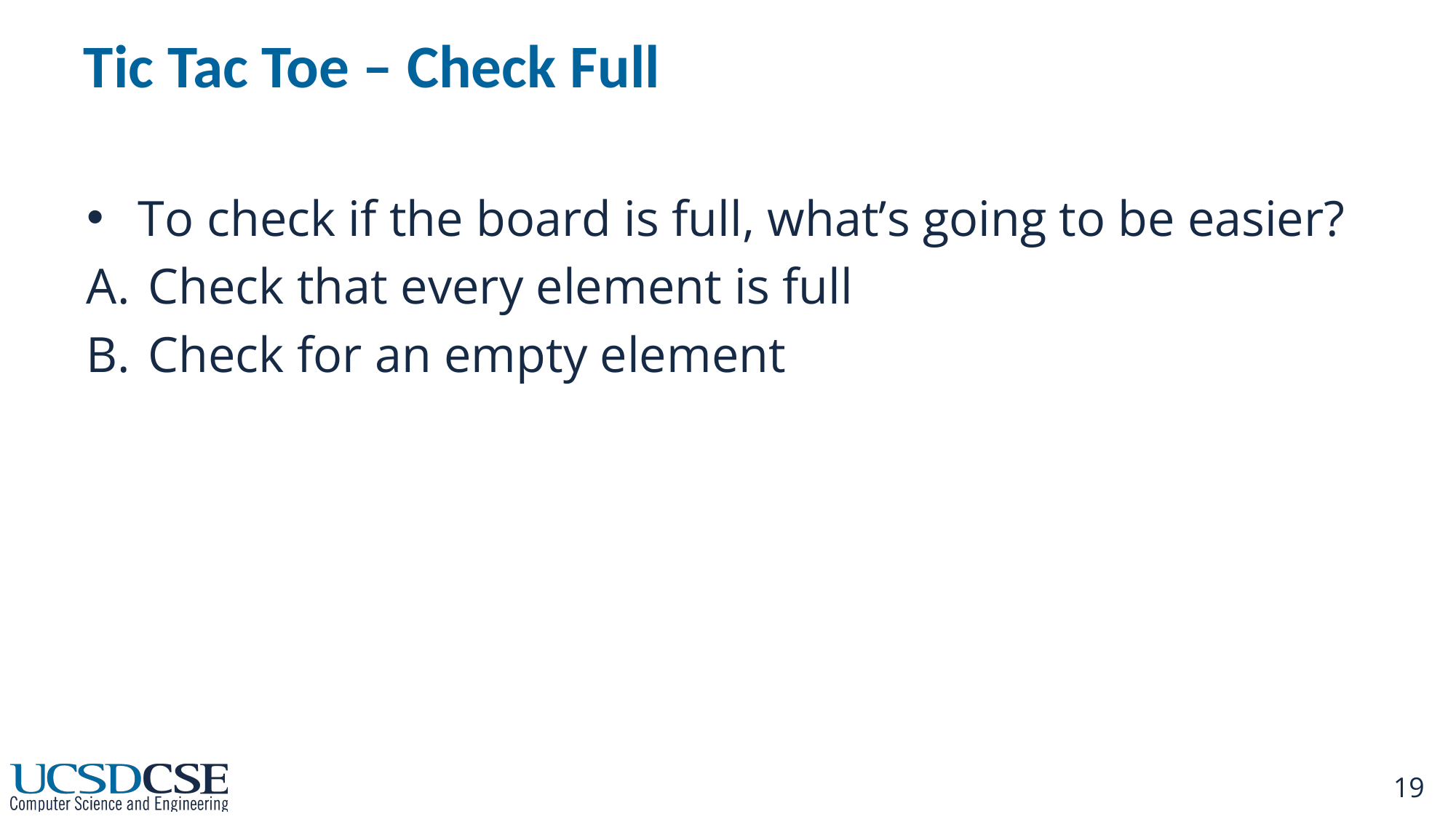

# Tic Tac Toe – Check Full
To check if the board is full, what’s going to be easier?
Check that every element is full
Check for an empty element